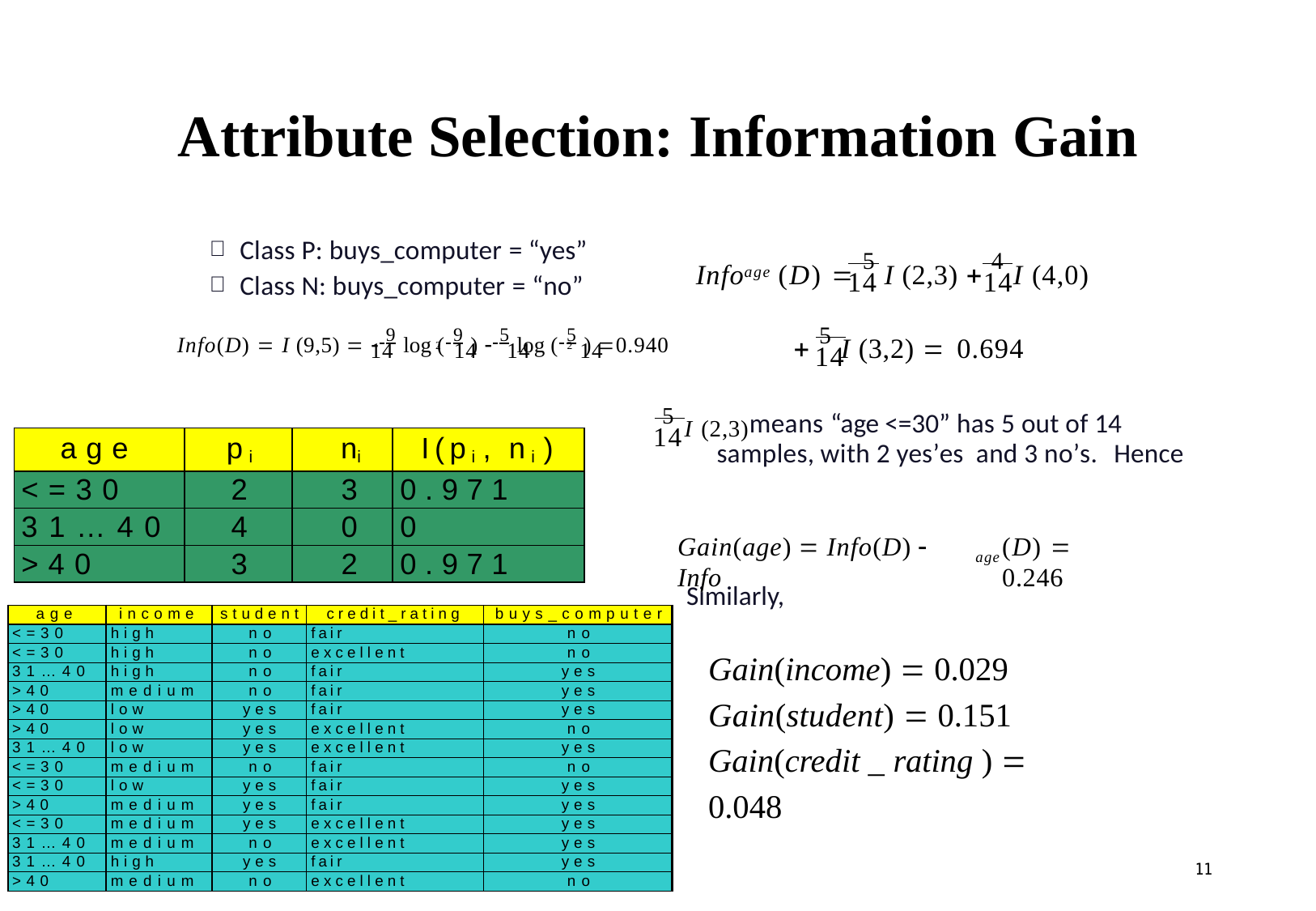

# Attribute Selection: Information Gain
Class P: buys_computer = “yes”
Class N: buys_computer = “no”
Info	(D) = 5 I (2,3) + 4 I (4,0)
age
14	14

+ 5 I (3,2) = 0.694
Info(D) = I (9,5) = − 9 log ( 9 ) − 5 log ( 5 ) =0.940
14	2  14	14	2 14
14

5 I (2,3)means “age <=30” has 5 out of 14
14

| age | pi | ni | I(pi, ni) |
| --- | --- | --- | --- |
| <=30 | 2 | 3 | 0.971 |
| 31…40 | 4 | 0 | 0 |
| >40 | 3 | 2 | 0.971 |
samples, with 2 yes’es  and 3 no’s.	Hence
Gain(age) = Info(D) − Info
(D) = 0.246
age
Similarly,

Gain(income) = 0.029  Gain(student) = 0.151  Gain(credit _ rating ) = 0.048
| age | income | student | credit\_rating | buys\_computer |
| --- | --- | --- | --- | --- |
| <=30 | high | no | fair | no |
| <=30 | high | no | excellent | no |
| 31…40 | high | no | fair | yes |
| >40 | medium | no | fair | yes |
| >40 | low | yes | fair | yes |
| >40 | low | yes | excellent | no |
| 31…40 | low | yes | excellent | yes |
| <=30 | medium | no | fair | no |
| <=30 | low | yes | fair | yes |
| >40 | medium | yes | fair | yes |
| <=30 | medium | yes | excellent | yes |
| 31…40 | medium | no | excellent | yes |
| 31…40 | high | yes | fair | yes |
| >40 | medium | no | excellent | no |
11